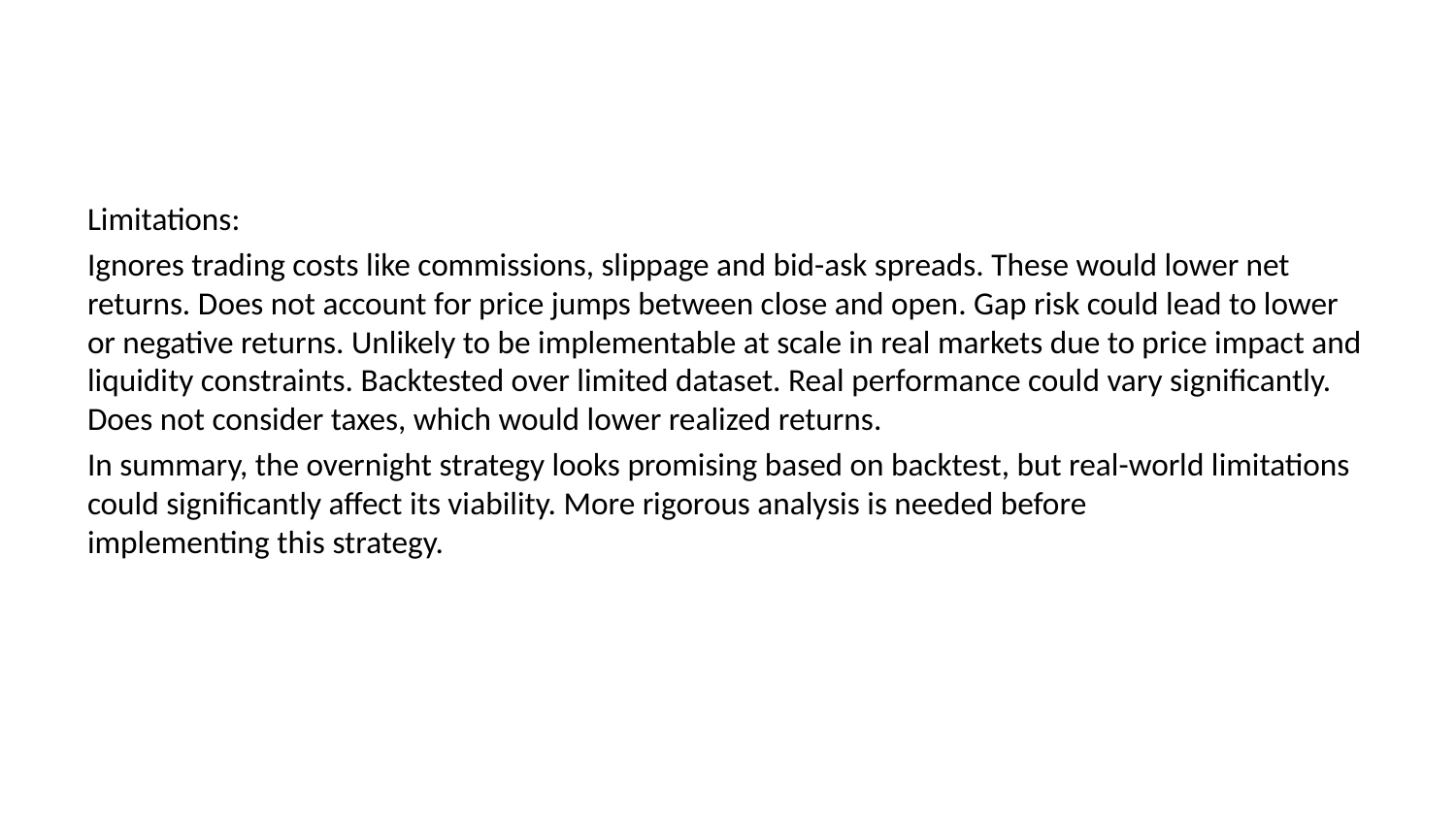

Limitations:
Ignores trading costs like commissions, slippage and bid-ask spreads. These would lower net returns. Does not account for price jumps between close and open. Gap risk could lead to lower or negative returns. Unlikely to be implementable at scale in real markets due to price impact and liquidity constraints. Backtested over limited dataset. Real performance could vary significantly. Does not consider taxes, which would lower realized returns.
In summary, the overnight strategy looks promising based on backtest, but real-world limitations could significantly affect its viability. More rigorous analysis is needed before implementing this strategy.